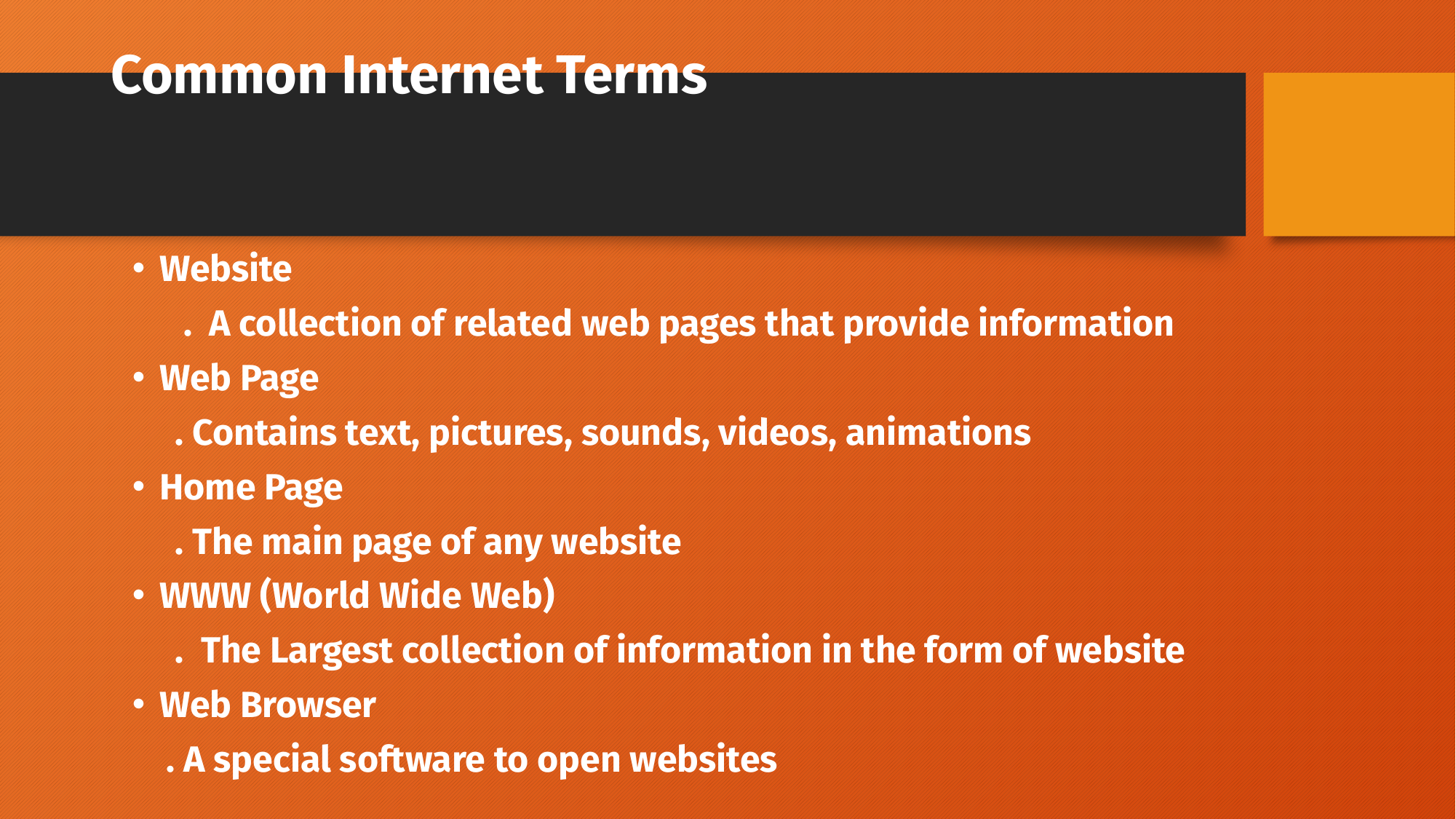

# Common Internet Terms
Website
      .  A collection of related web pages that provide information
Web Page
     . Contains text, pictures, sounds, videos, animations
Home Page
     . The main page of any website
WWW (World Wide Web)
     .  The Largest collection of information in the form of website
Web Browser
    . A special software to open websites